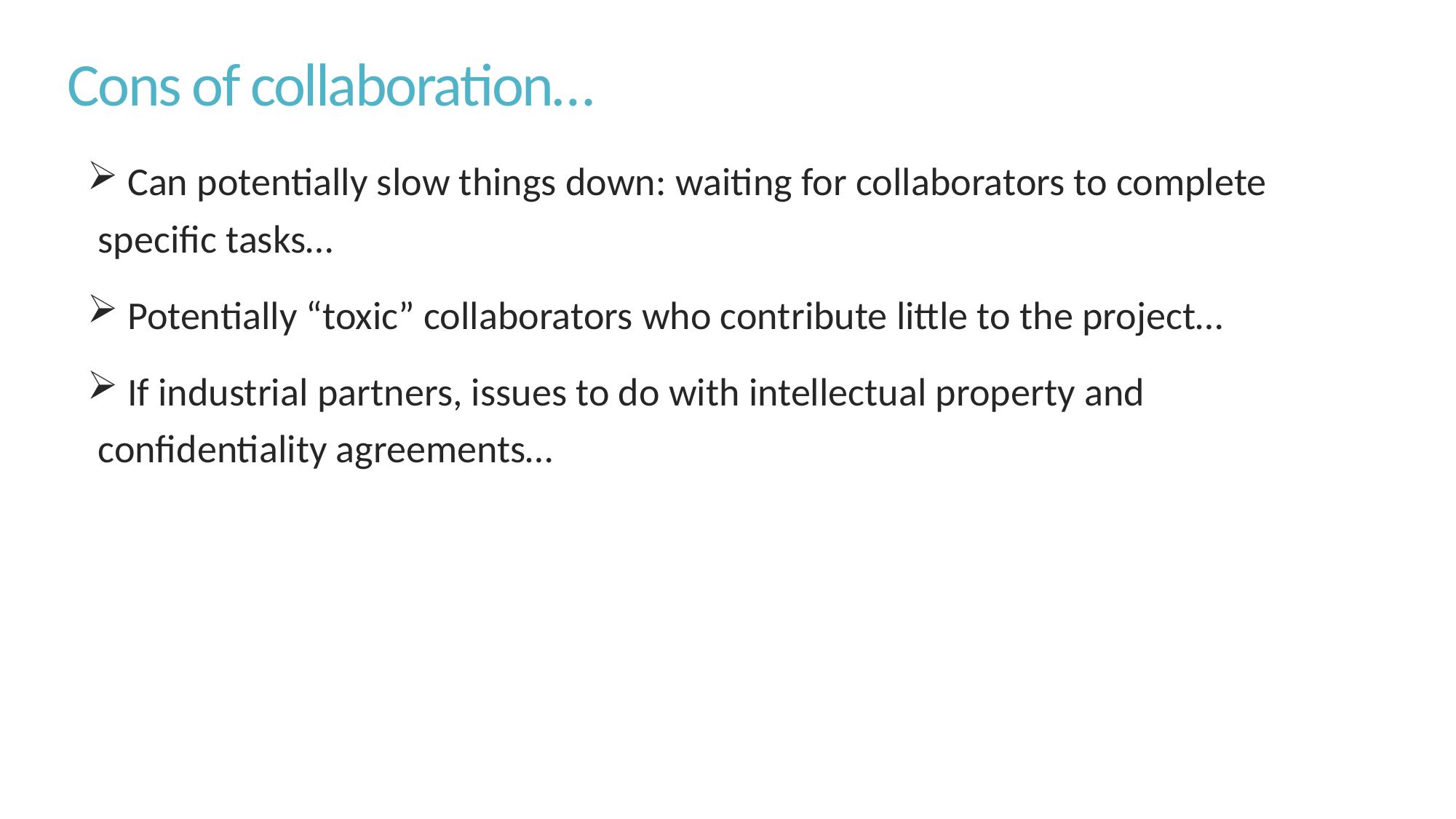

# Cons of collaboration…
 Can potentially slow things down: waiting for collaborators to complete specific tasks…
 Potentially “toxic” collaborators who contribute little to the project…
 If industrial partners, issues to do with intellectual property and confidentiality agreements…